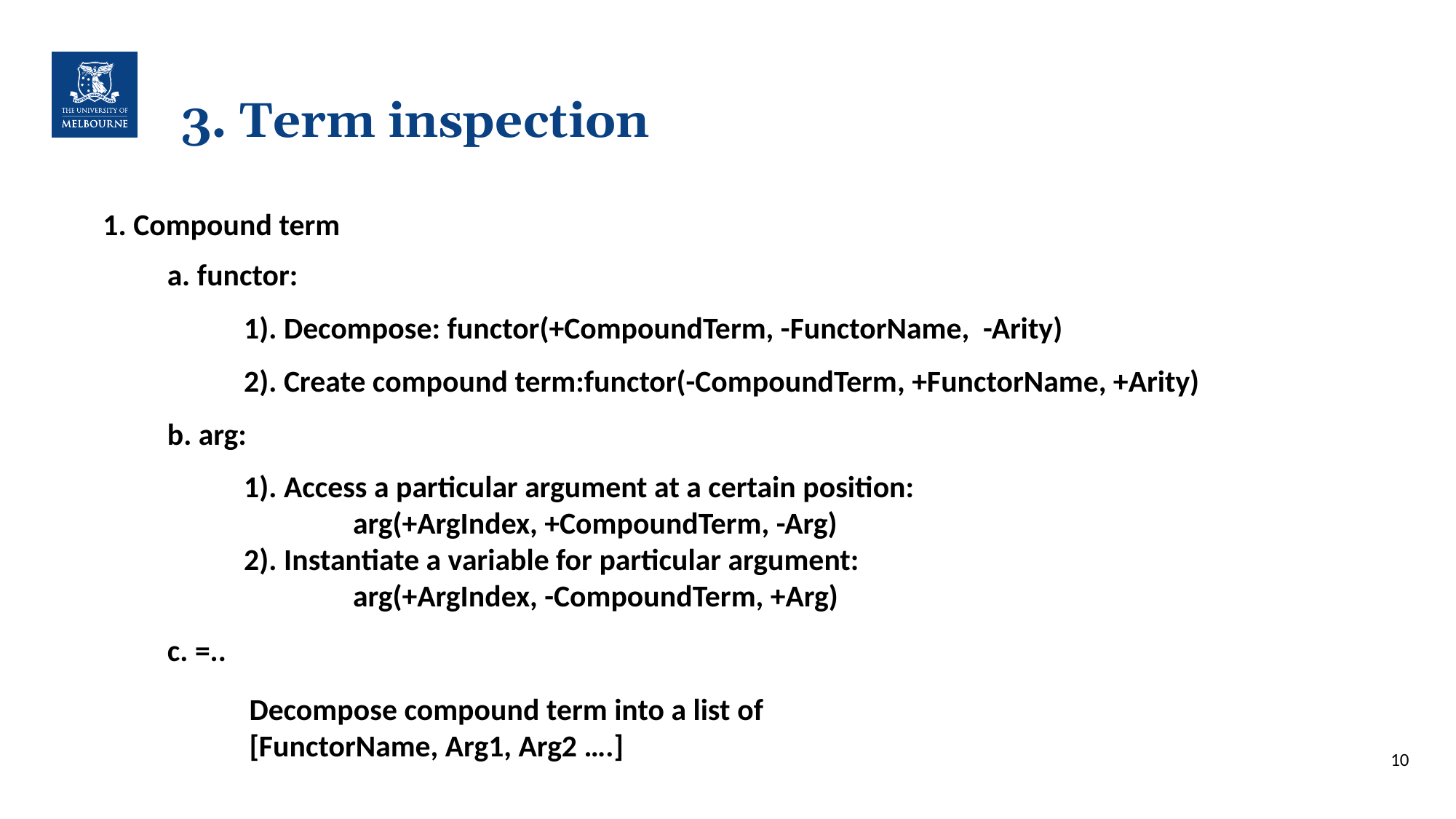

# 3. Term inspection
1. Compound term
a. functor:
1). Decompose: functor(+CompoundTerm, -FunctorName,  -Arity)
2). Create compound term:functor(-CompoundTerm, +FunctorName, +Arity)
b. arg:
1). Access a particular argument at a certain position:
	arg(+ArgIndex, +CompoundTerm, -Arg)
2). Instantiate a variable for particular argument:
	arg(+ArgIndex, -CompoundTerm, +Arg)
c. =..
Decompose compound term into a list of
[FunctorName, Arg1, Arg2 ….]
10